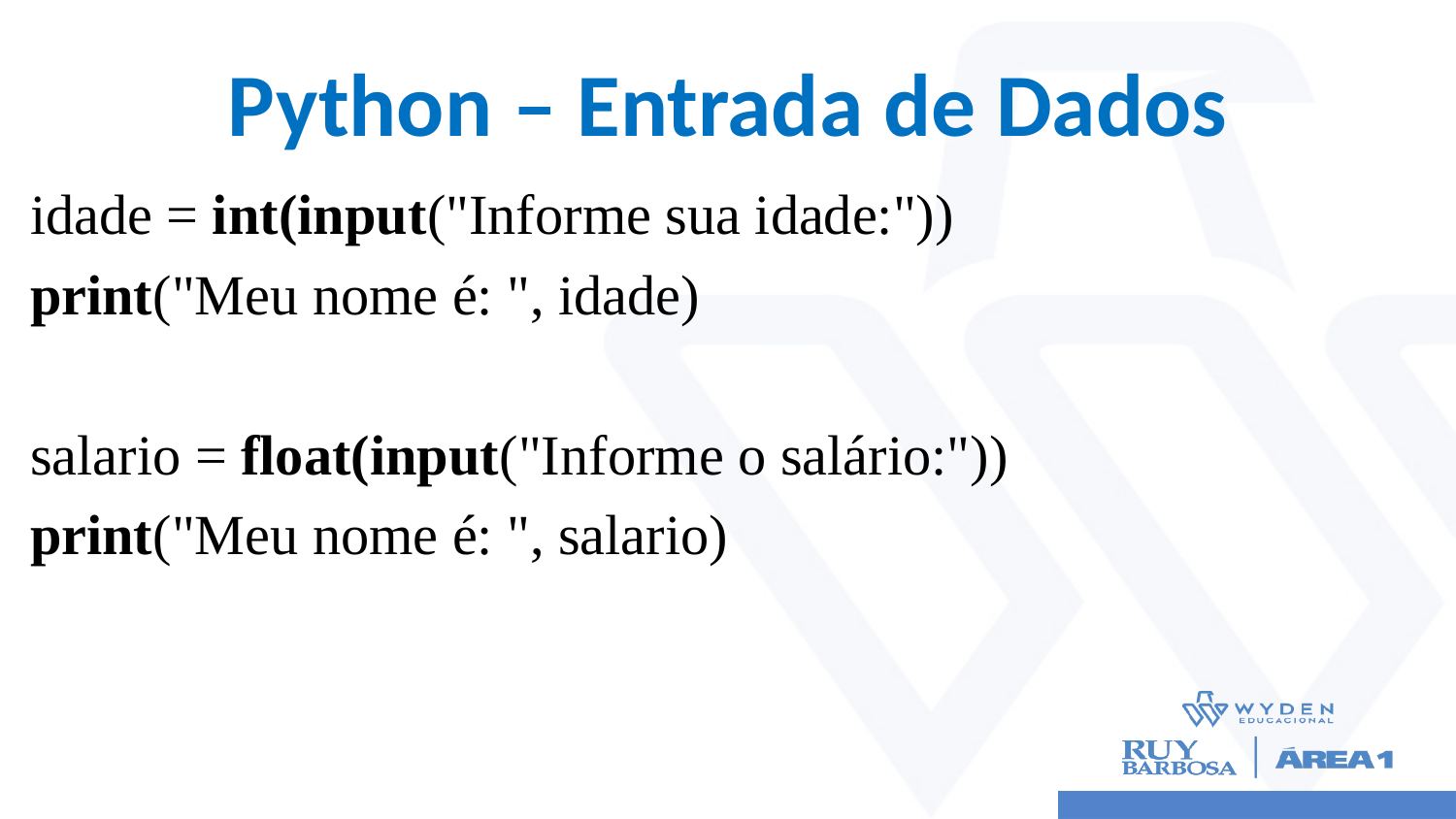

# Python – Entrada de Dados
idade = int(input("Informe sua idade:"))
print("Meu nome é: ", idade)

salario = float(input("Informe o salário:"))
print("Meu nome é: ", salario)